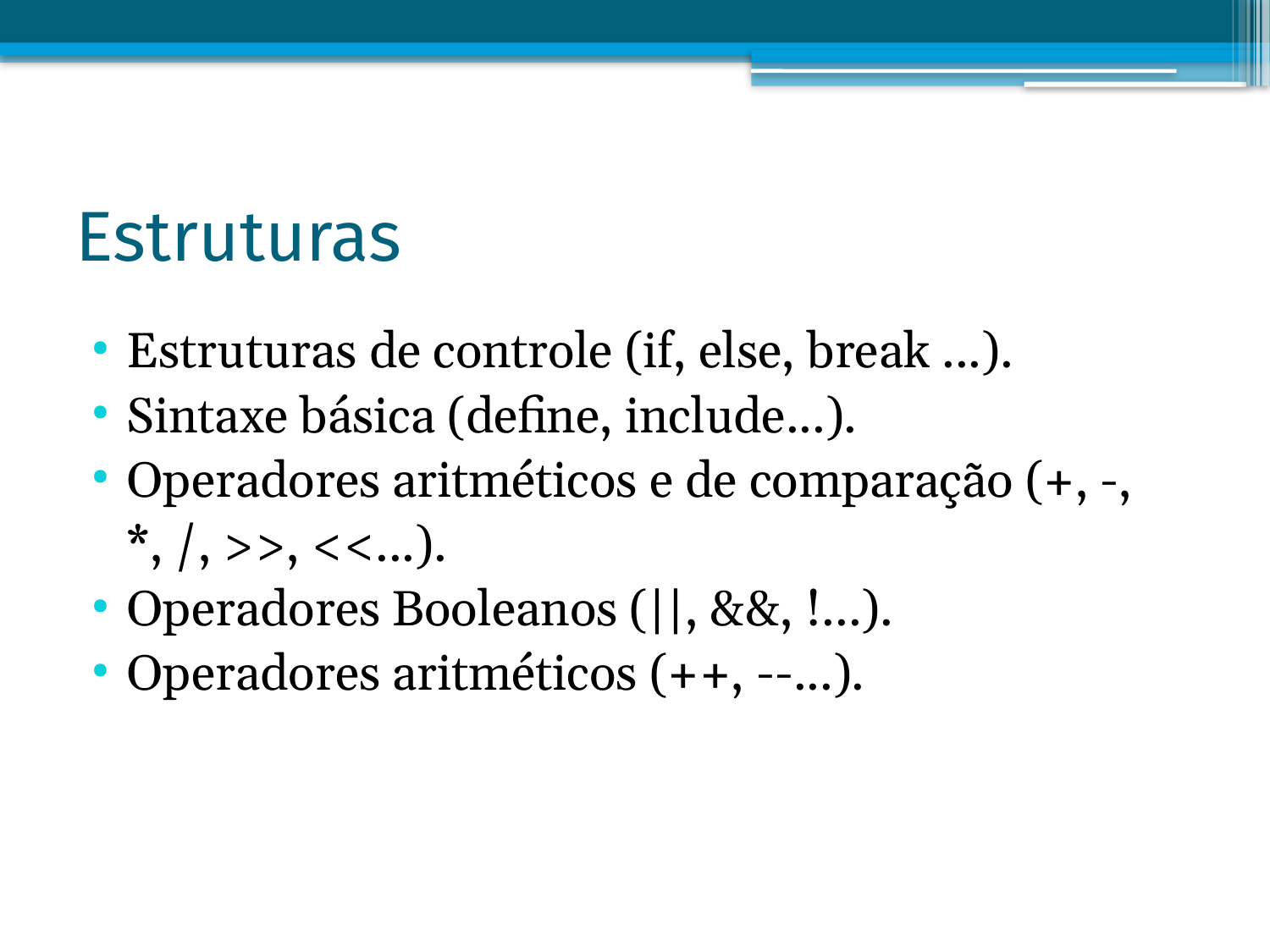

# Estruturas
Estruturas de controle (if, else, break ...).
Sintaxe básica (define, include...).
Operadores aritméticos e de comparação (+, -,
   *, /, >>, <<...).
Operadores Booleanos (||, &&, !...).
Operadores aritméticos (++, --...).